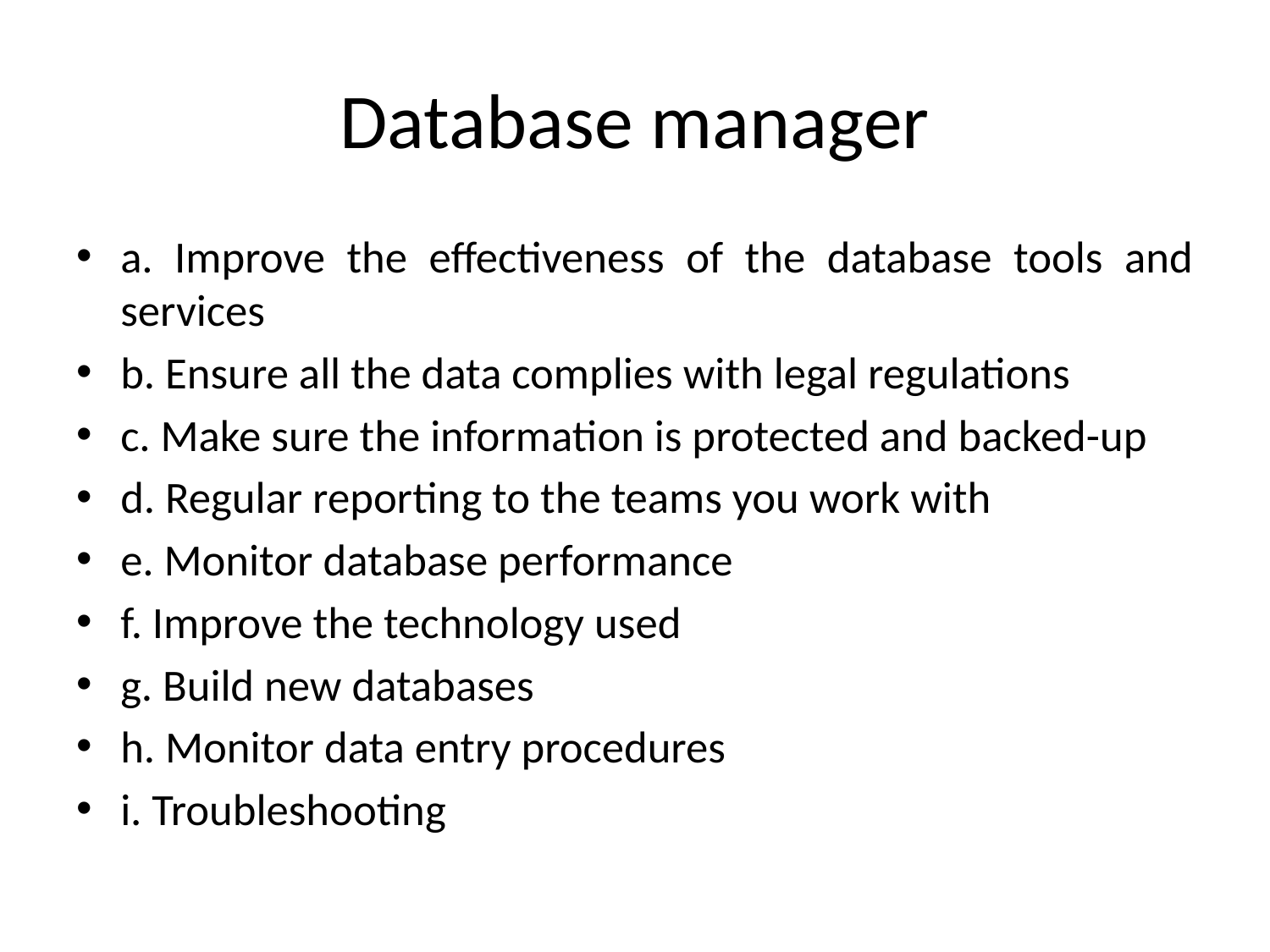

# Database manager
a. Improve the effectiveness of the database tools and services
b. Ensure all the data complies with legal regulations
c. Make sure the information is protected and backed-up
d. Regular reporting to the teams you work with
e. Monitor database performance
f. Improve the technology used
g. Build new databases
h. Monitor data entry procedures
i. Troubleshooting